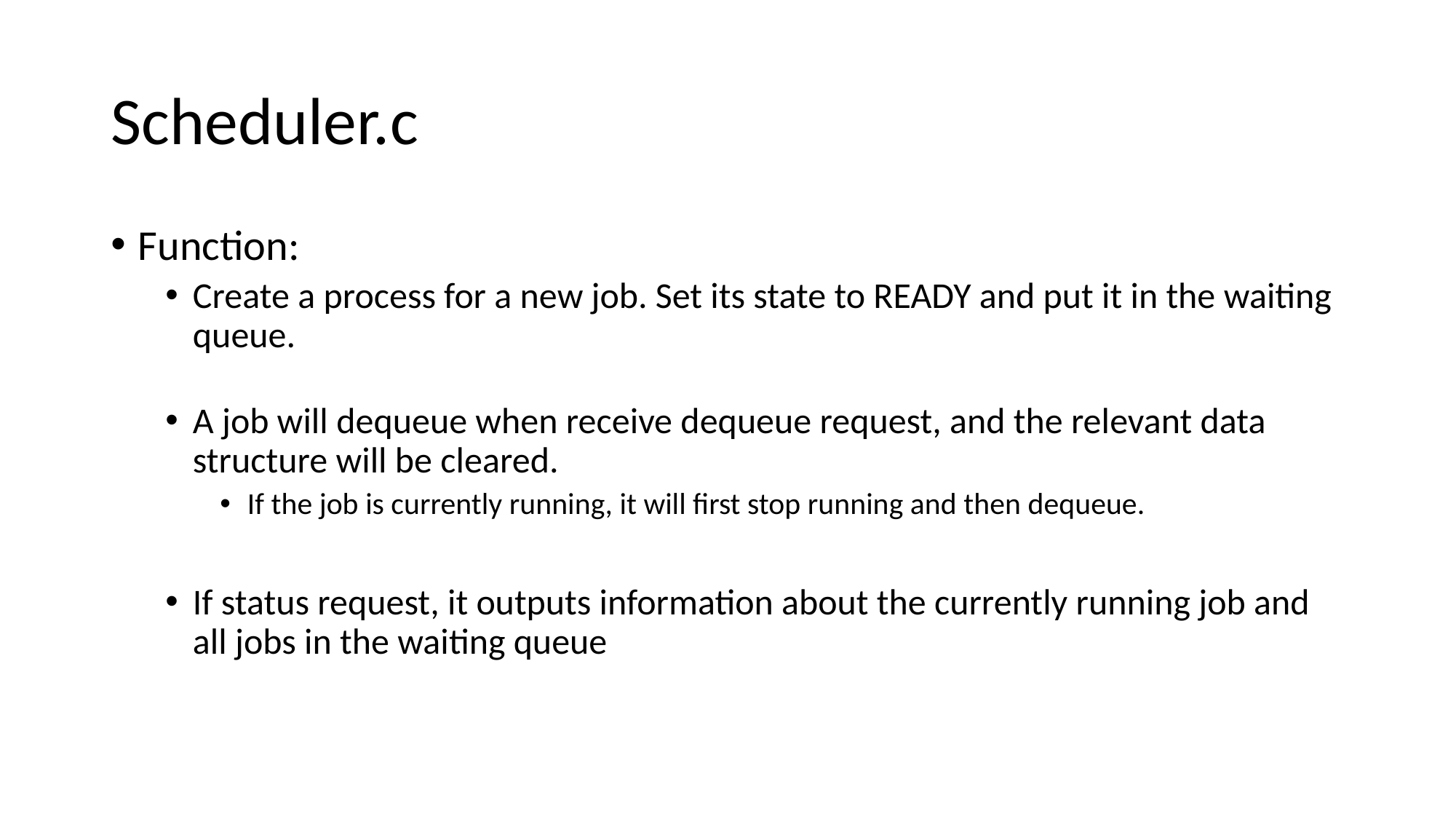

# Scheduler.c
Function:
Create a process for a new job. Set its state to READY and put it in the waiting queue.
A job will dequeue when receive dequeue request, and the relevant data structure will be cleared.
If the job is currently running, it will first stop running and then dequeue.

If status request, it outputs information about the currently running job and all jobs in the waiting queue